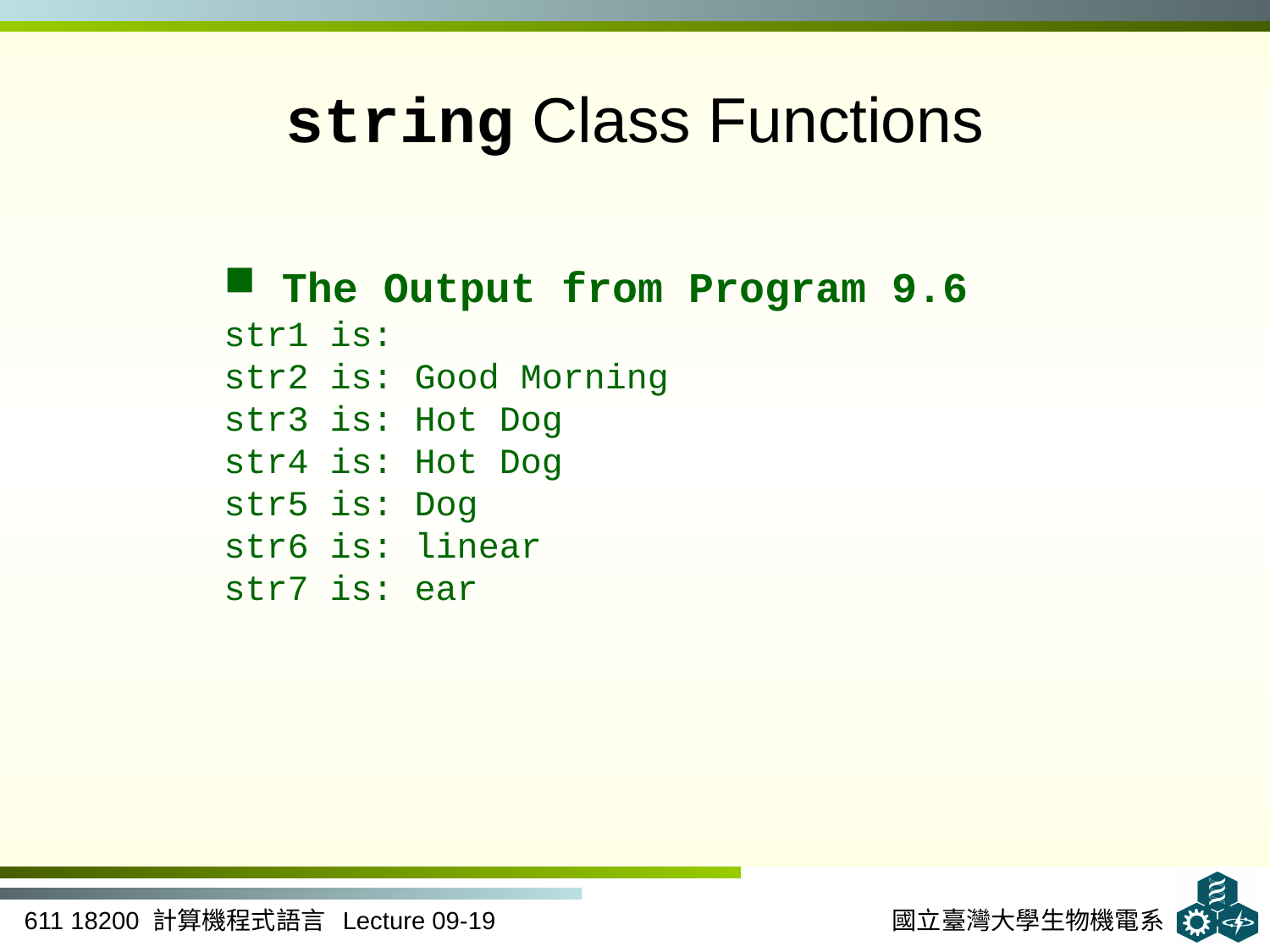

# string Class Functions
 The Output from Program 9.6
str1 is:
str2 is: Good Morning
str3 is: Hot Dog
str4 is: Hot Dog
str5 is: Dog
str6 is: linear
str7 is: ear